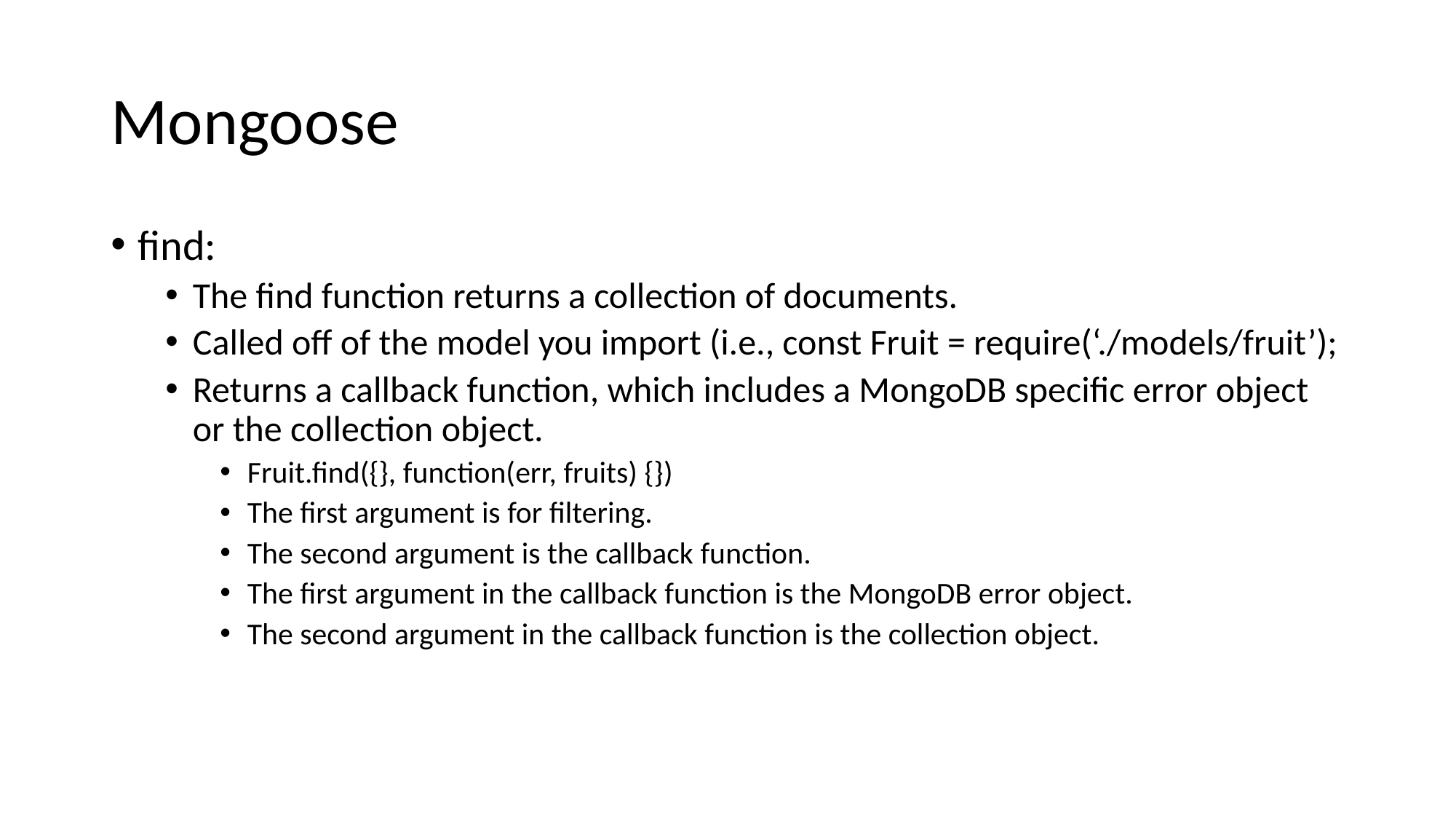

# Mongoose
find:
The find function returns a collection of documents.
Called off of the model you import (i.e., const Fruit = require(‘./models/fruit’);
Returns a callback function, which includes a MongoDB specific error object or the collection object.
Fruit.find({}, function(err, fruits) {})
The first argument is for filtering.
The second argument is the callback function.
The first argument in the callback function is the MongoDB error object.
The second argument in the callback function is the collection object.